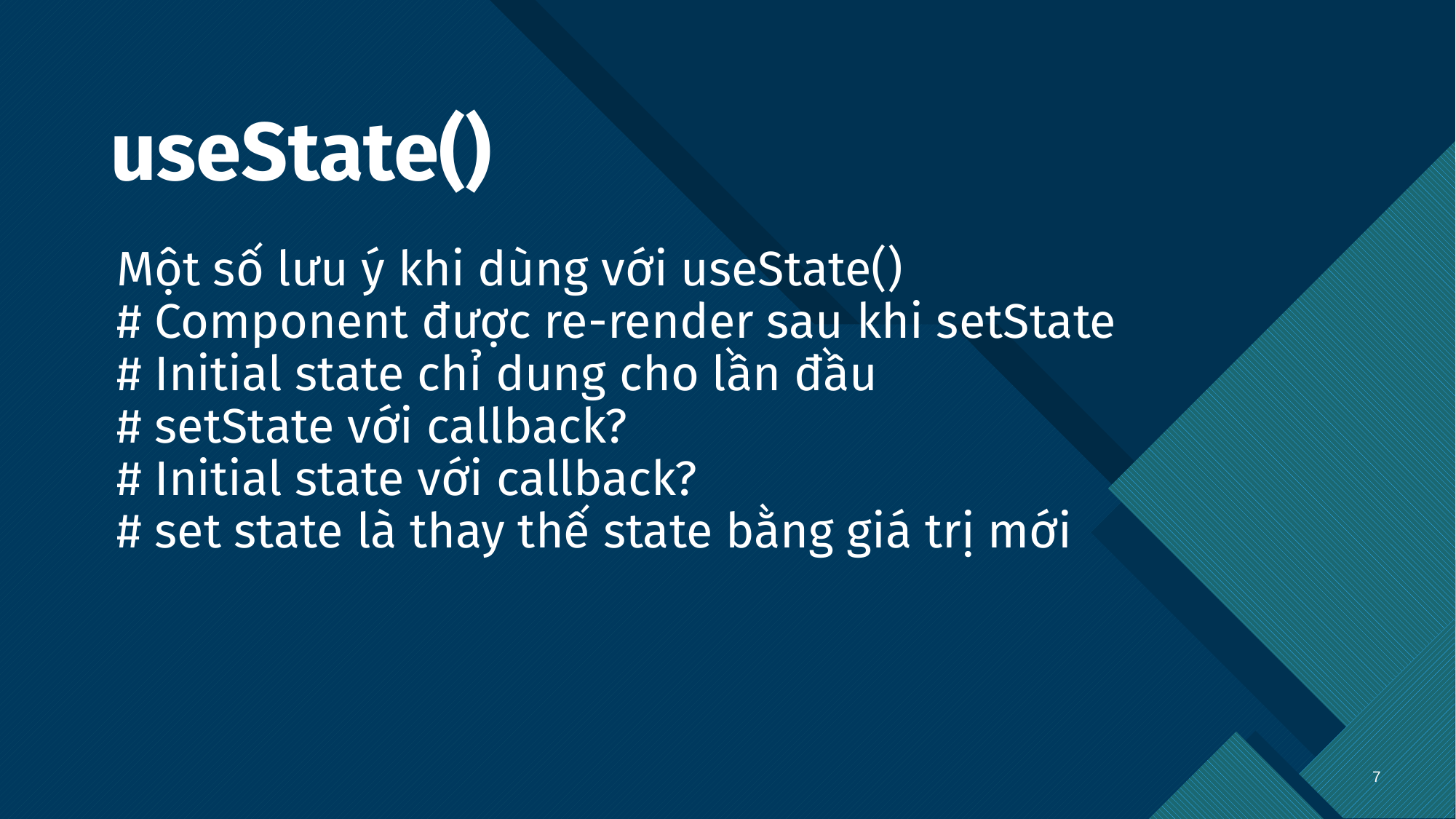

# useState()
Một số lưu ý khi dùng với useState()
# Component được re-render sau khi setState
# Initial state chỉ dung cho lần đầu
# setState với callback?
# Initial state với callback?
# set state là thay thế state bằng giá trị mới
7